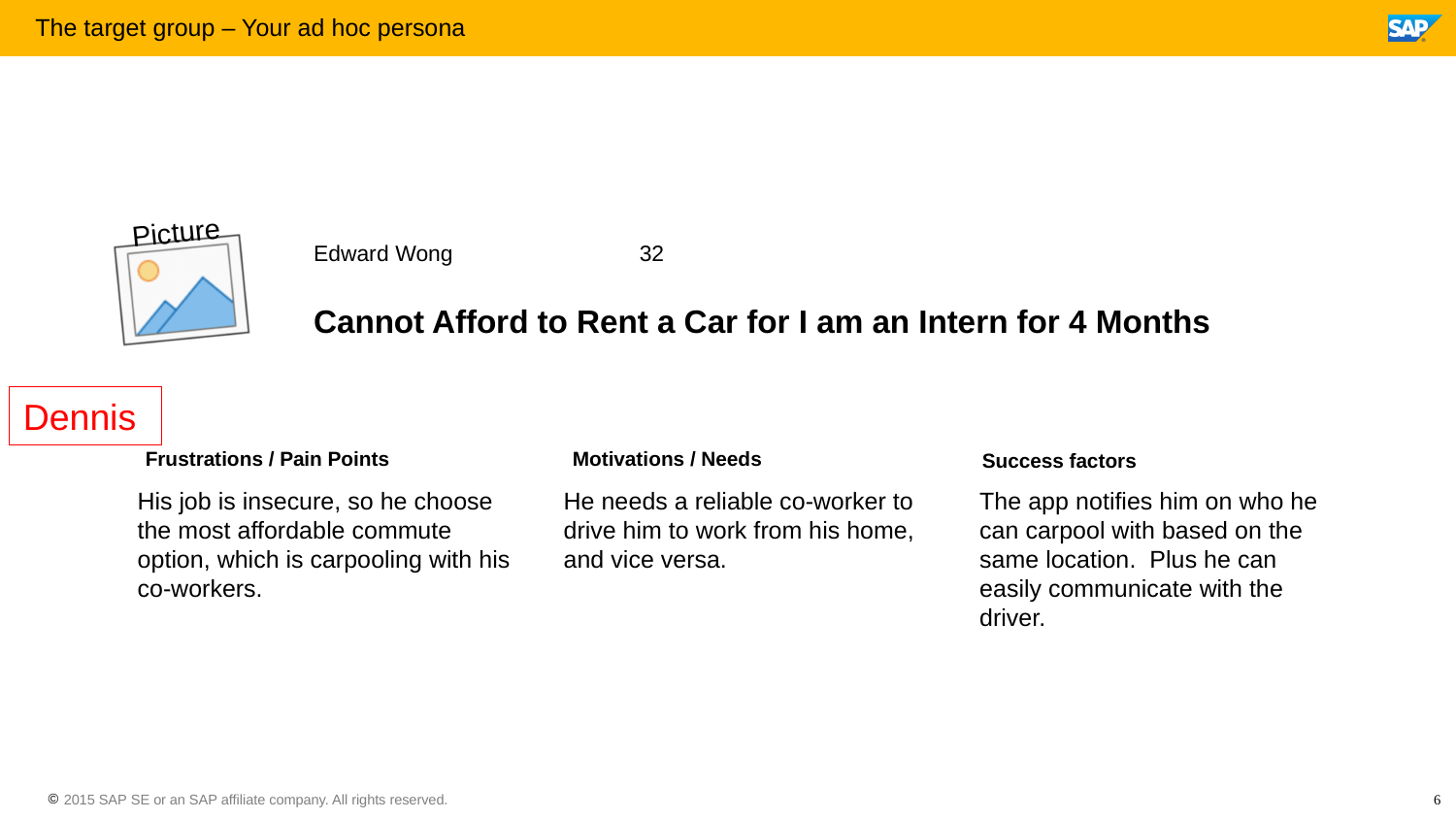

32
Edward Wong

Cannot Afford to Rent a Car for I am an Intern for 4 Months

Dennis
Frustrations / Pain Points
Motivations / Needs
Success factors
His job is insecure, so he choose the most affordable commute option, which is carpooling with his co-workers.
The app notifies him on who he can carpool with based on the same location.  Plus he can easily communicate with the driver.
He needs a reliable co-worker to drive him to work from his home, and vice versa.